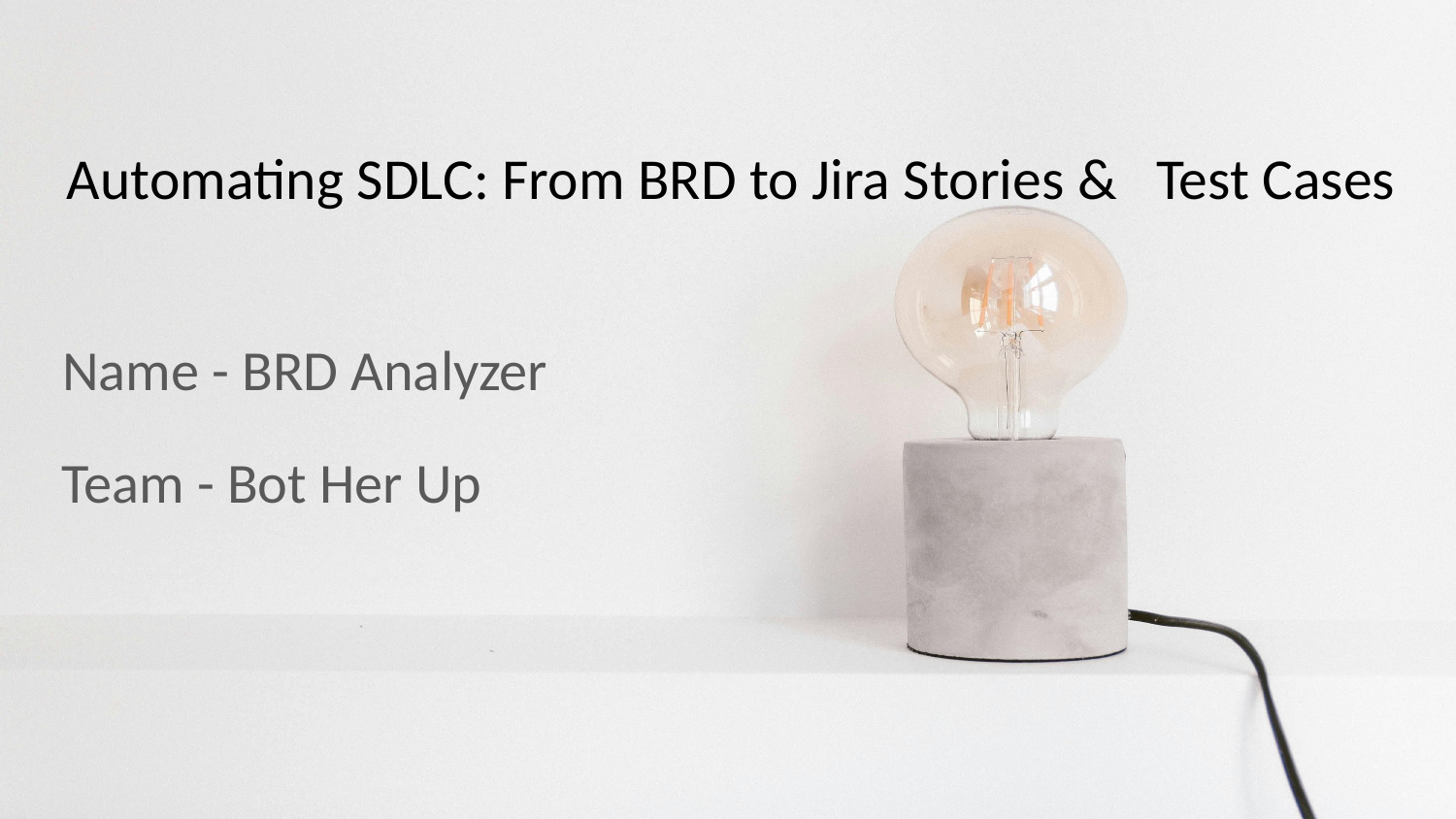

# Automating SDLC: From BRD to Jira Stories &   Test Cases
            Name - BRD Analyzer

         Team - Bot Her Up